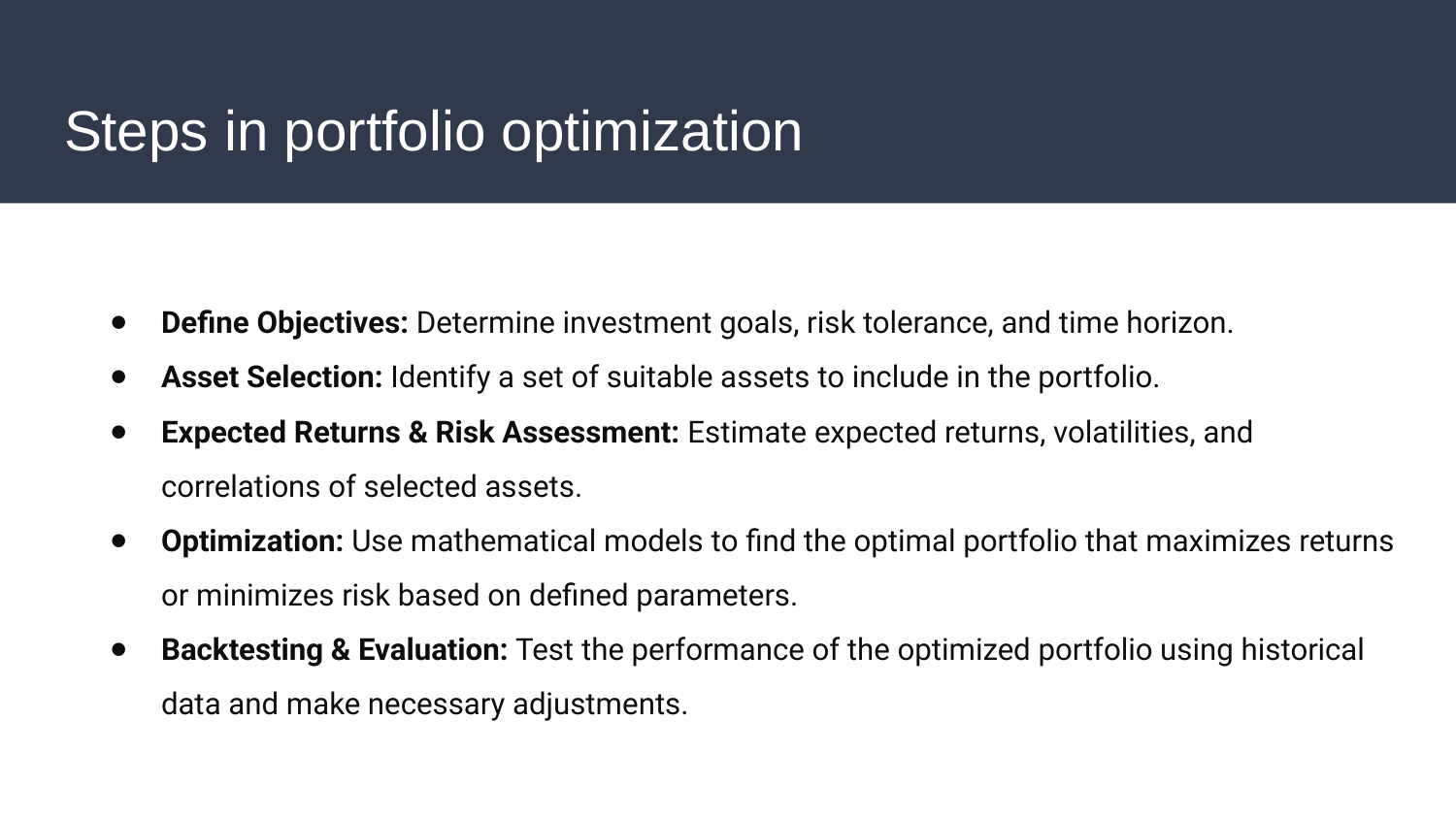

# Steps in portfolio optimization
Define Objectives: Determine investment goals, risk tolerance, and time horizon.
Asset Selection: Identify a set of suitable assets to include in the portfolio.
Expected Returns & Risk Assessment: Estimate expected returns, volatilities, and correlations of selected assets.
Optimization: Use mathematical models to find the optimal portfolio that maximizes returns or minimizes risk based on defined parameters.
Backtesting & Evaluation: Test the performance of the optimized portfolio using historical data and make necessary adjustments.